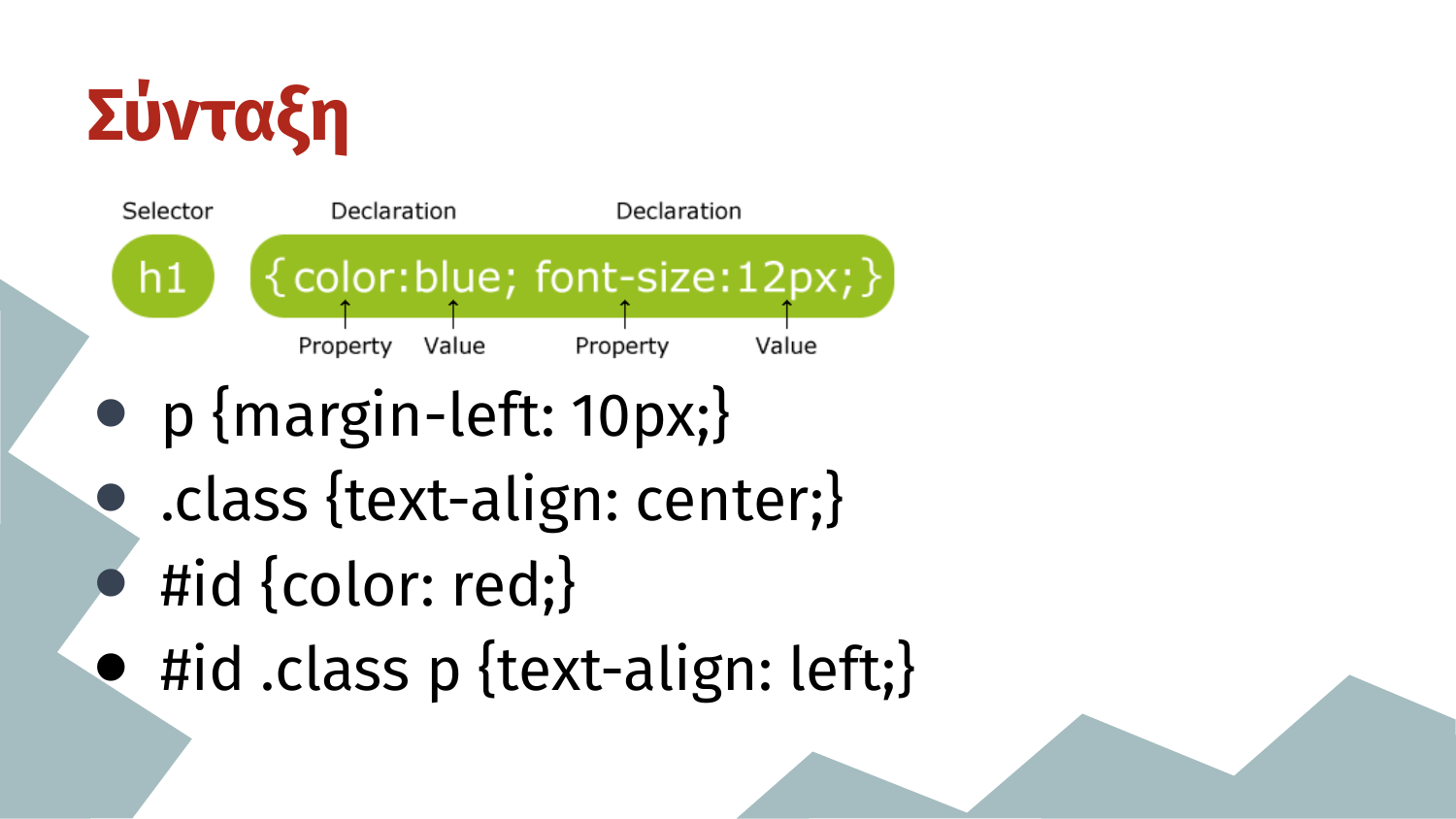

# Σύνταξη

p {margin-left: 10px;}
.class {text-align: center;}
#id {color: red;}
#id .class p {text-align: left;}